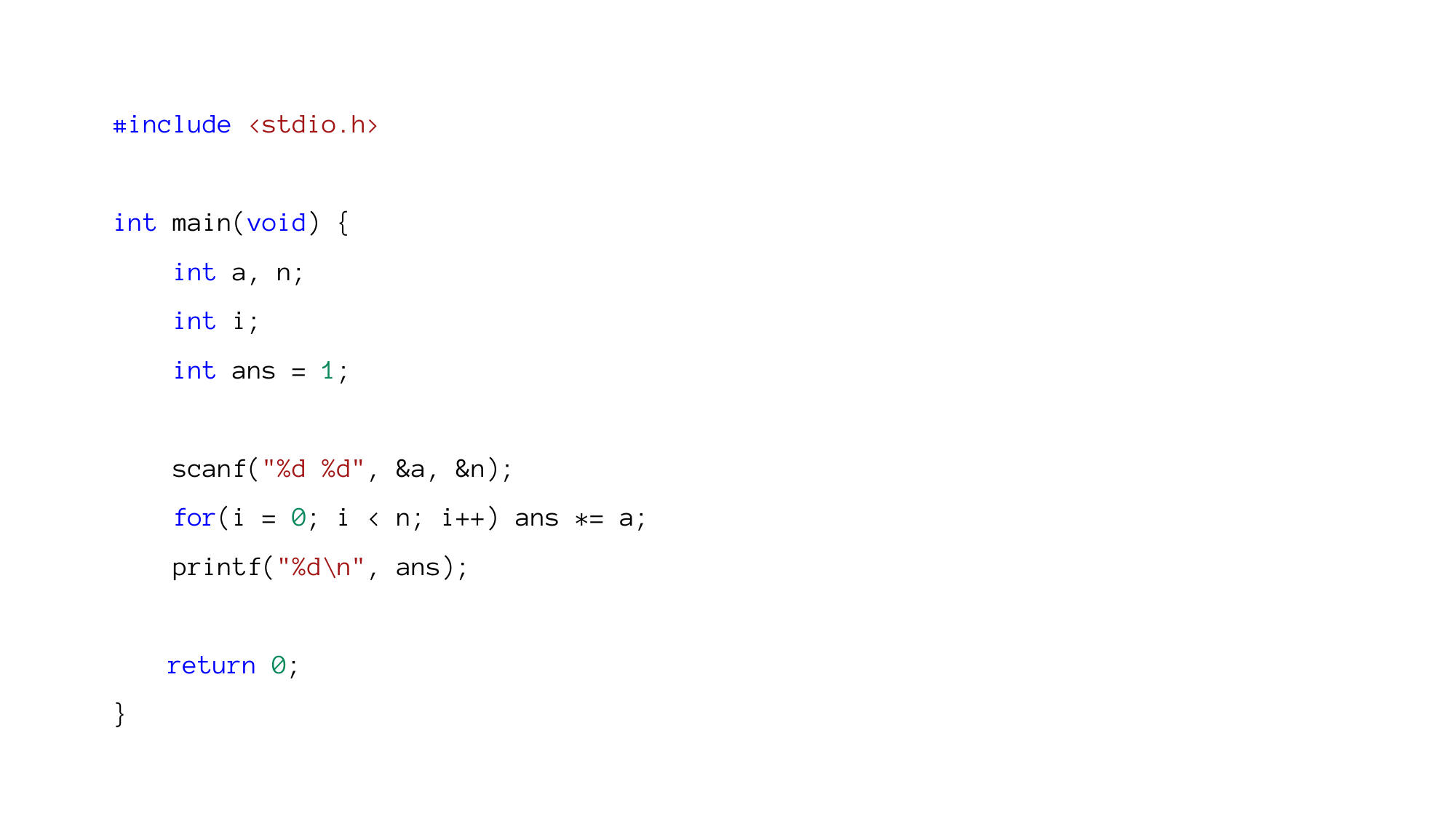

#include <stdio.h>
int main(void) {
    int a, n;
    int i;
    int ans = 1;
    scanf("%d %d", &a, &n);
    for(i = 0; i < n; i++) ans *= a;
    printf("%d\n", ans);
return 0;
}